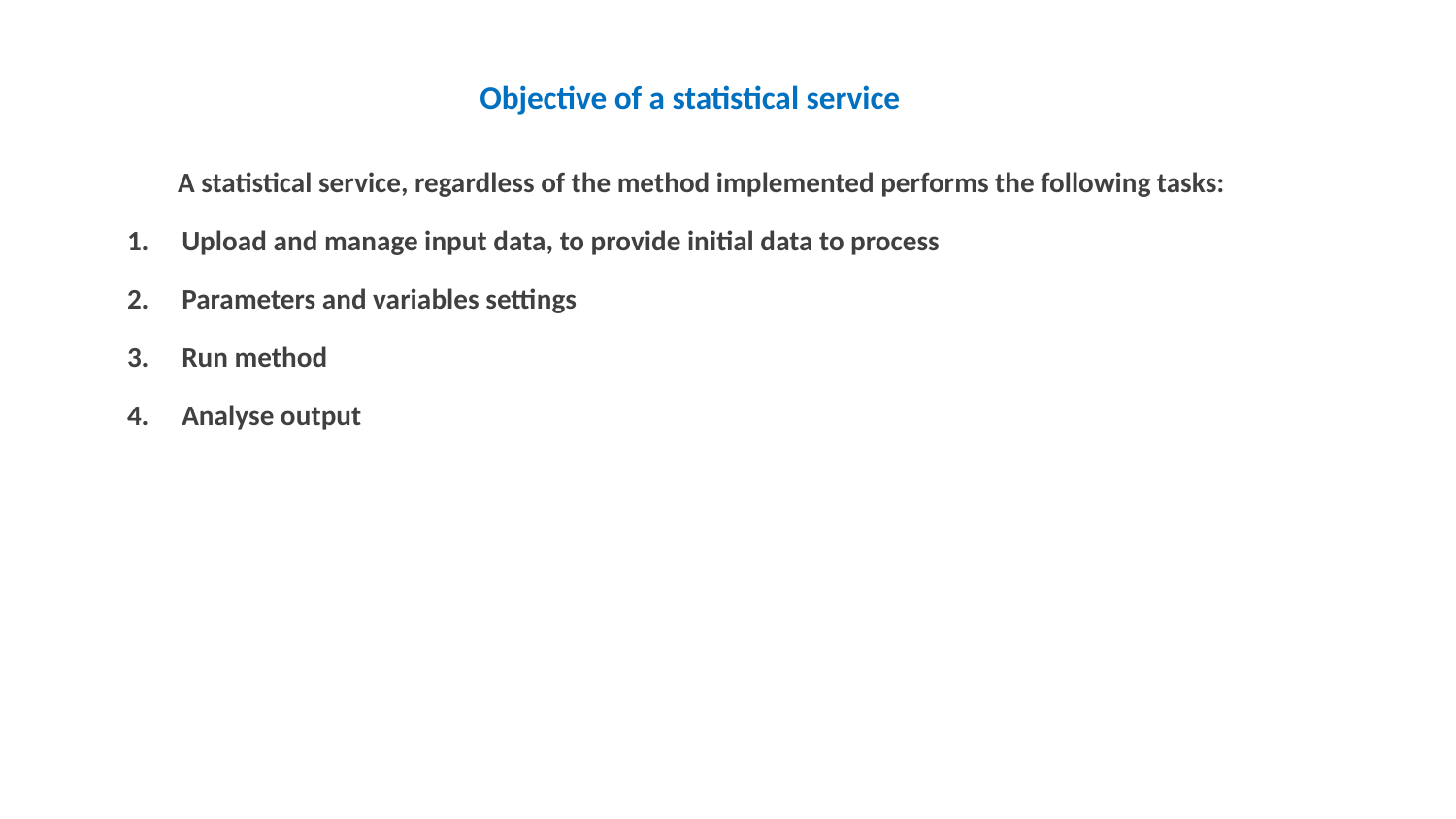

Objective of a statistical service
        A statistical service, regardless of the method implemented performs the following tasks:
1.	Upload and manage input data, to provide initial data to process
2.	Parameters and variables settings
3.	Run method
4.	Analyse output